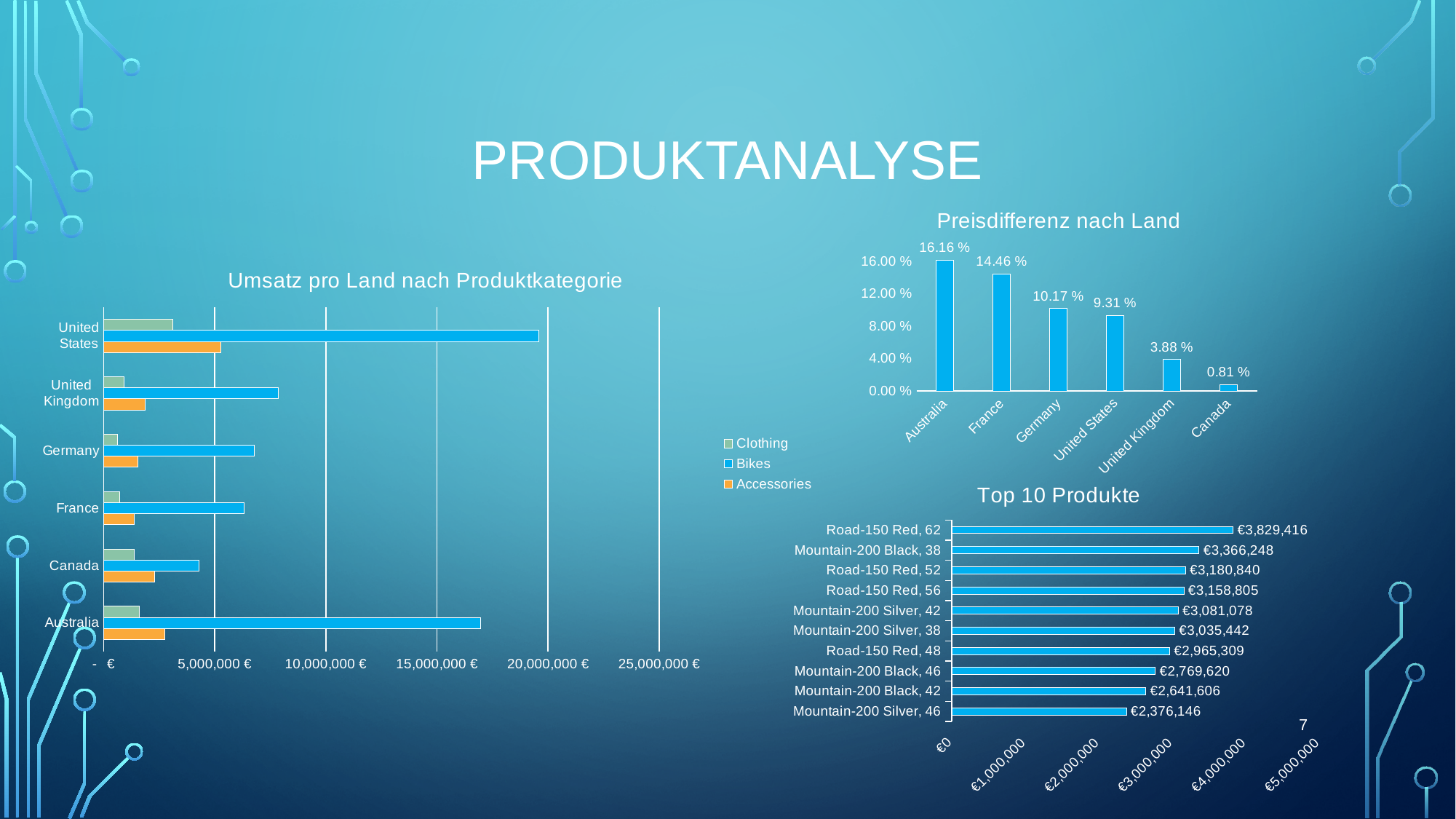

# Produktanalyse

### Chart: Preisdifferenz nach Land

| Category | Ergebnis |
|---|---|
| Australia | 16.159991428654894 |
| France | 14.462153432008137 |
| Germany | 10.174486884337432 |
| United States | 9.308689664798147 |
| United Kingdom | 3.882953296448162 |
| Canada | 0.8056777642690919 |

### Chart: Umsatz pro Land nach Produktkategorie

| Category | Accessories | Bikes | Clothing |
|---|---|---|---|
| Australia | 2746405.0 | 16952818.0 | 1602836.0 |
| Canada | 2282940.0 | 4275003.0 | 1377795.0 |
| France | 1388053.0 | 6324125.0 | 720694.0 |
| Germany | 1548818.0 | 6792782.0 | 636996.0 |
| United Kingdom | 1873023.0 | 7856994.0 | 916179.0 |
| United States | 5278753.0 | 19580412.0 | 3116382.0 |

### Chart: Top 10 Produkte

| Category | Ergebnis |
|---|---|
| Mountain-200 Silver, 46 | 2376146.0 |
| Mountain-200 Black, 42 | 2641606.0 |
| Mountain-200 Black, 46 | 2769620.0 |
| Road-150 Red, 48 | 2965309.0 |
| Mountain-200 Silver, 38 | 3035442.0 |
| Mountain-200 Silver, 42 | 3081078.0 |
| Road-150 Red, 56 | 3158805.0 |
| Road-150 Red, 52 | 3180840.0 |
| Mountain-200 Black, 38 | 3366248.0 |
| Road-150 Red, 62 | 3829416.0 |
7